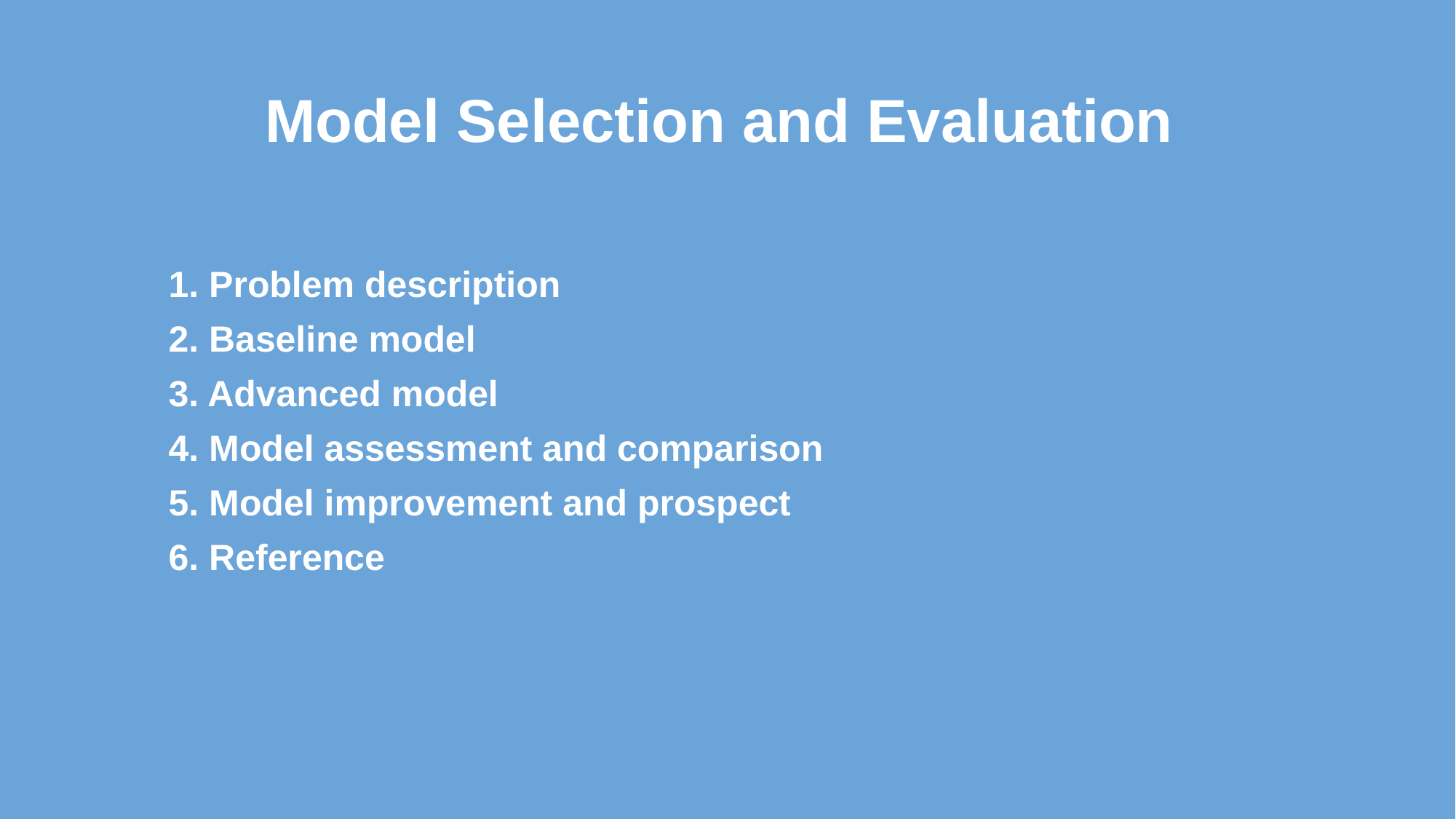

# Model Selection and Evaluation
1. Problem description
2. Baseline model
3. Advanced model
4. Model assessment and comparison
5. Model improvement and prospect
6. Reference